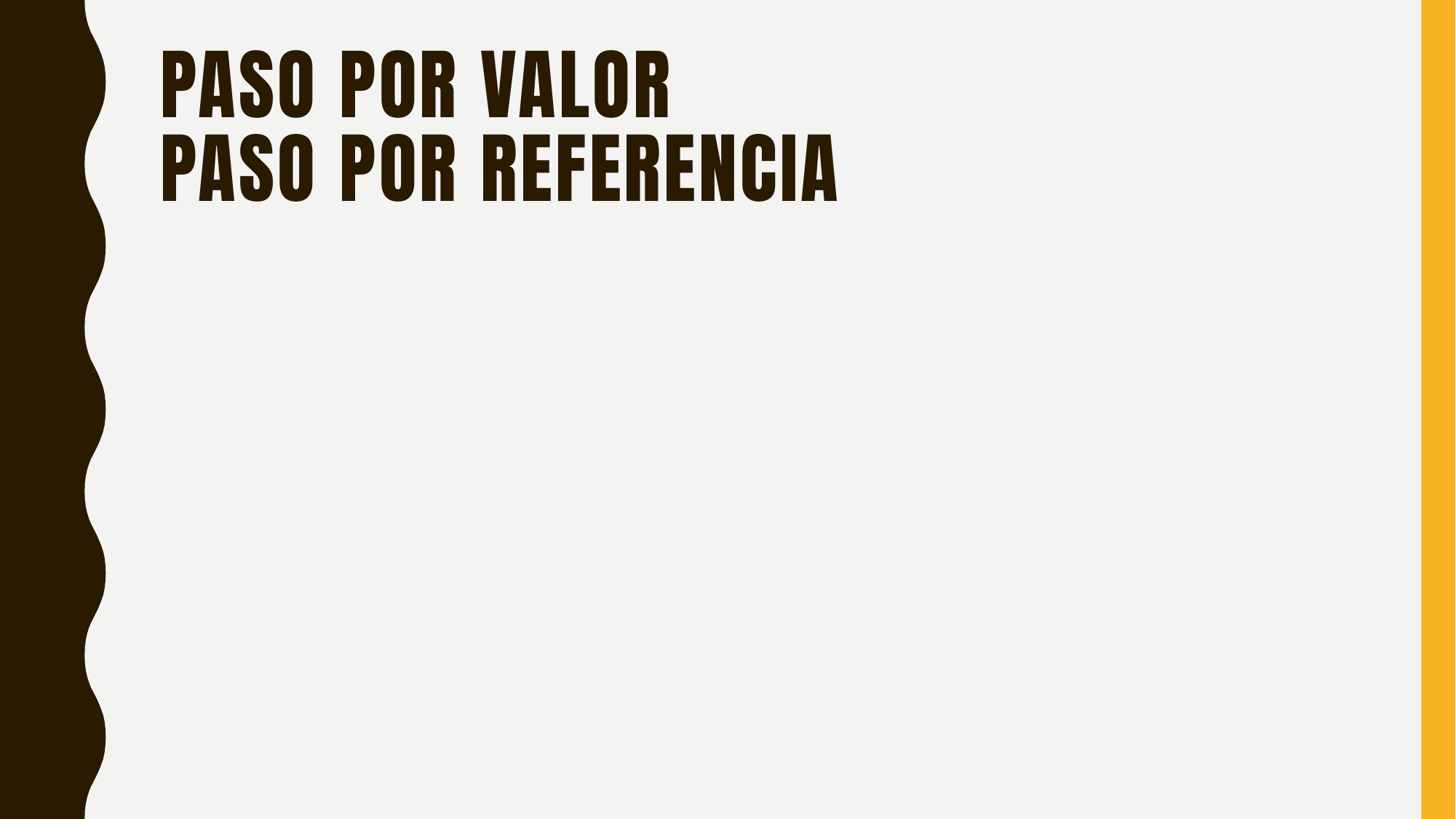

# Paso por valor paso por referencia